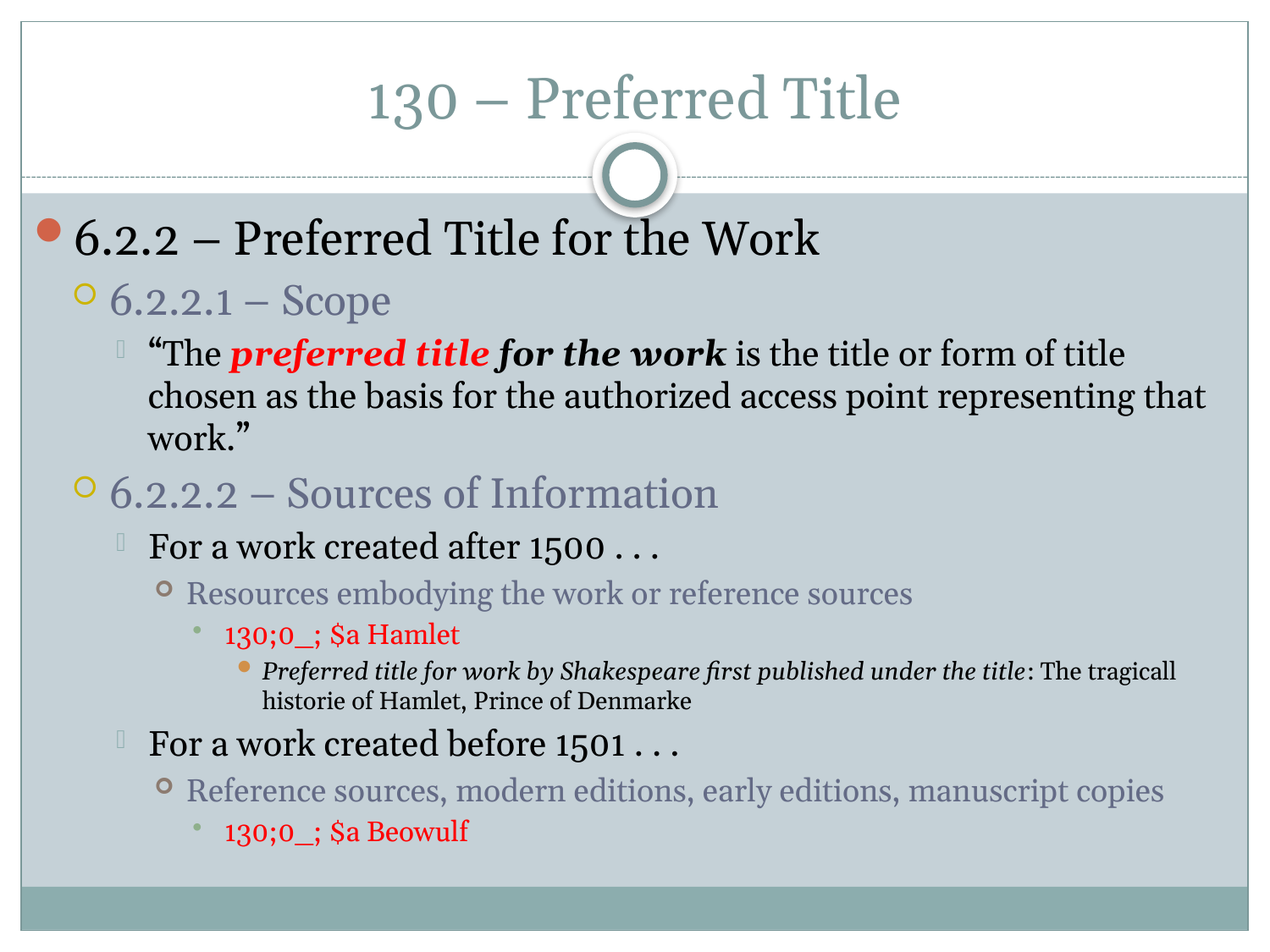

# 130 – Preferred Title
6.2.2 – Preferred Title for the Work
6.2.2.1 – Scope
“The preferred title for the work is the title or form of title chosen as the basis for the authorized access point representing that work.”
6.2.2.2 – Sources of Information
For a work created after 1500 . . .
Resources embodying the work or reference sources
130;0_; $a Hamlet
Preferred title for work by Shakespeare first published under the title: The tragicall historie of Hamlet, Prince of Denmarke
For a work created before 1501 . . .
Reference sources, modern editions, early editions, manuscript copies
130;0_; $a Beowulf